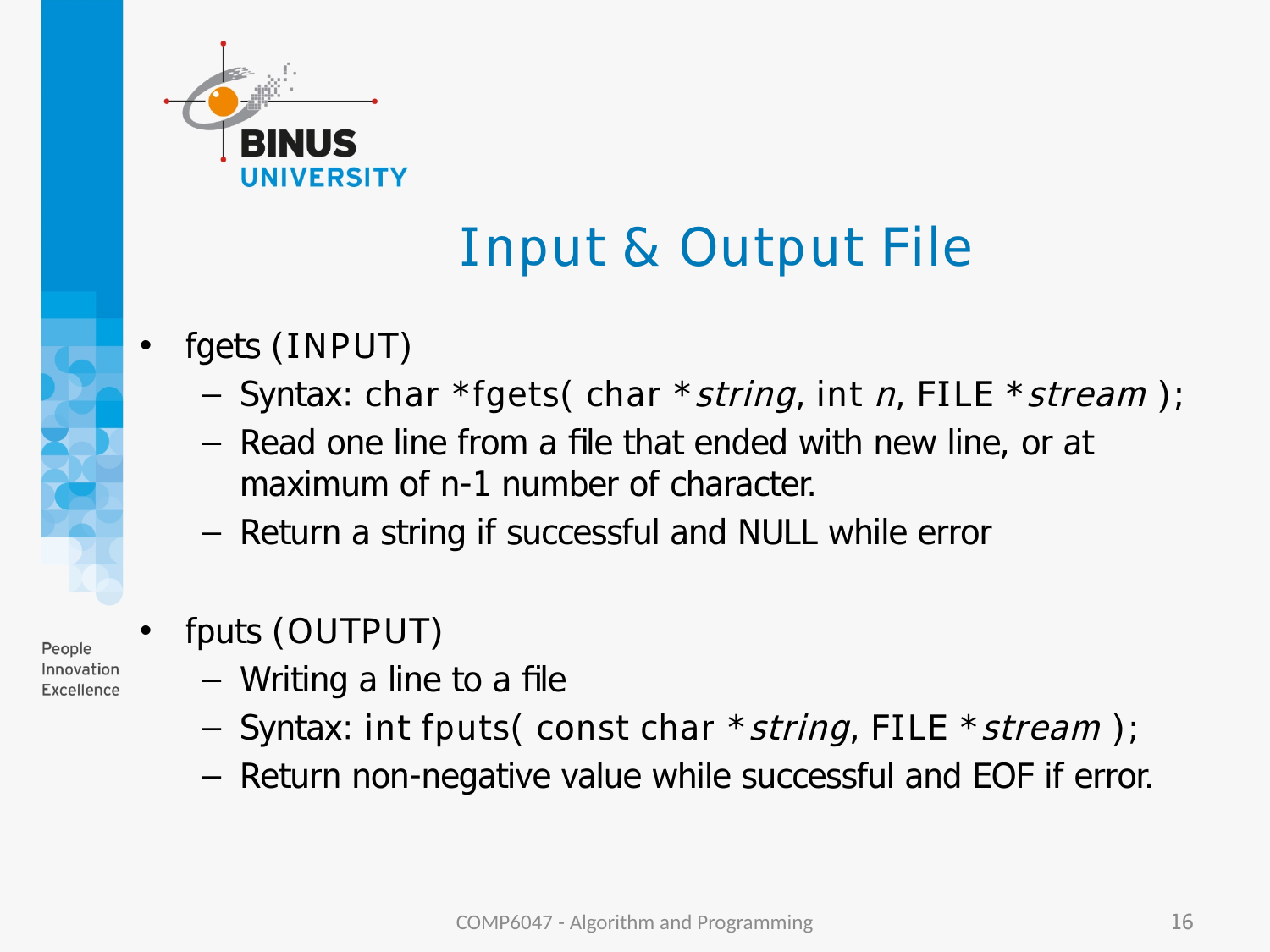

# Input & Output File
fgets (INPUT)
Syntax: char *fgets( char *string, int n, FILE *stream );
Read one line from a file that ended with new line, or at maximum of n-1 number of character.
Return a string if successful and NULL while error

fputs (OUTPUT)
Writing a line to a file
Syntax: int fputs( const char *string, FILE *stream );
Return non-negative value while successful and EOF if error.
COMP6047 - Algorithm and Programming
16